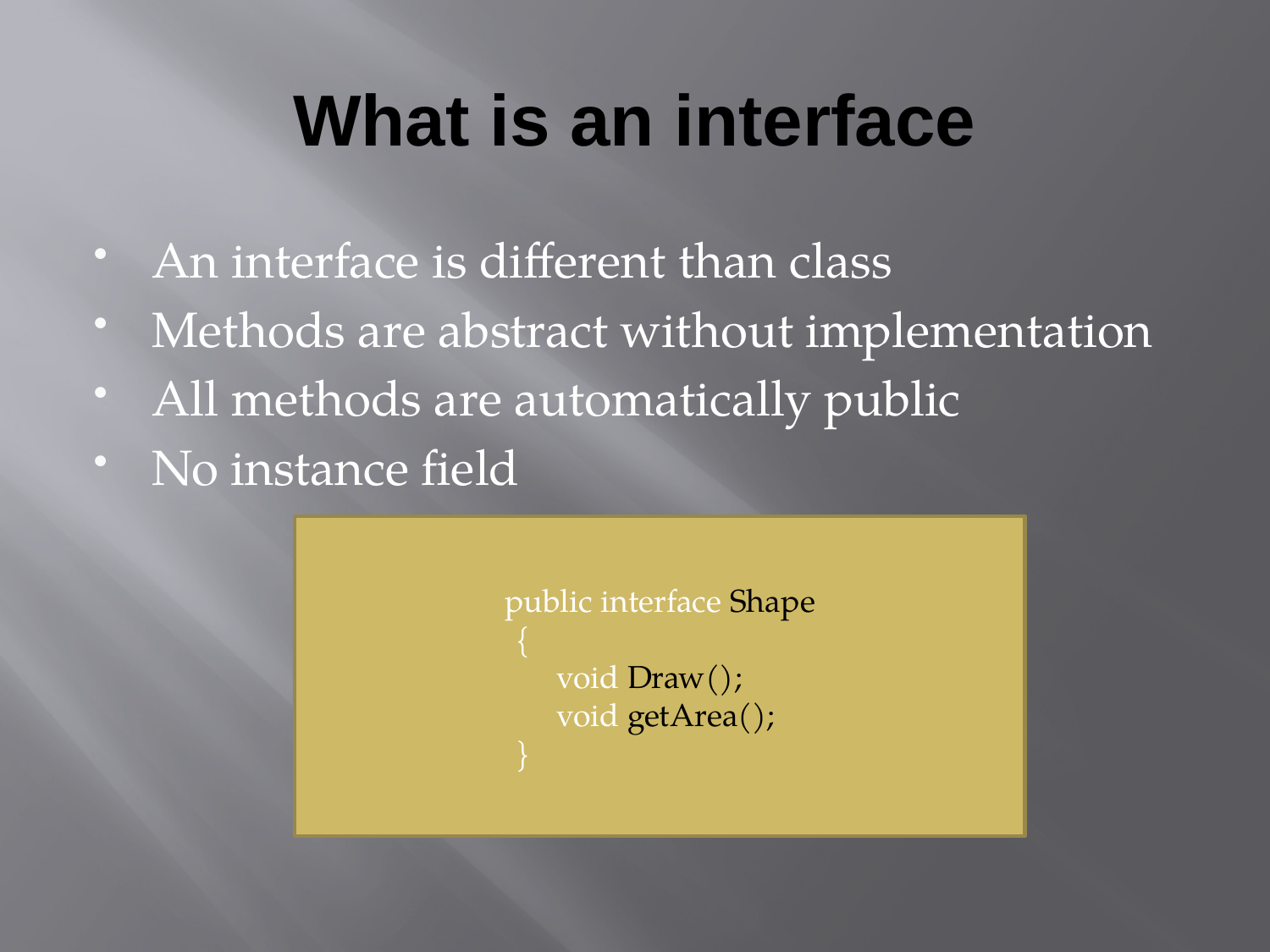

# What is an interface
An interface is different than class
Methods are abstract without implementation
All methods are automatically public
No instance field
public interface Shape
                          {
                               void Draw();
                               void getArea();
                          }